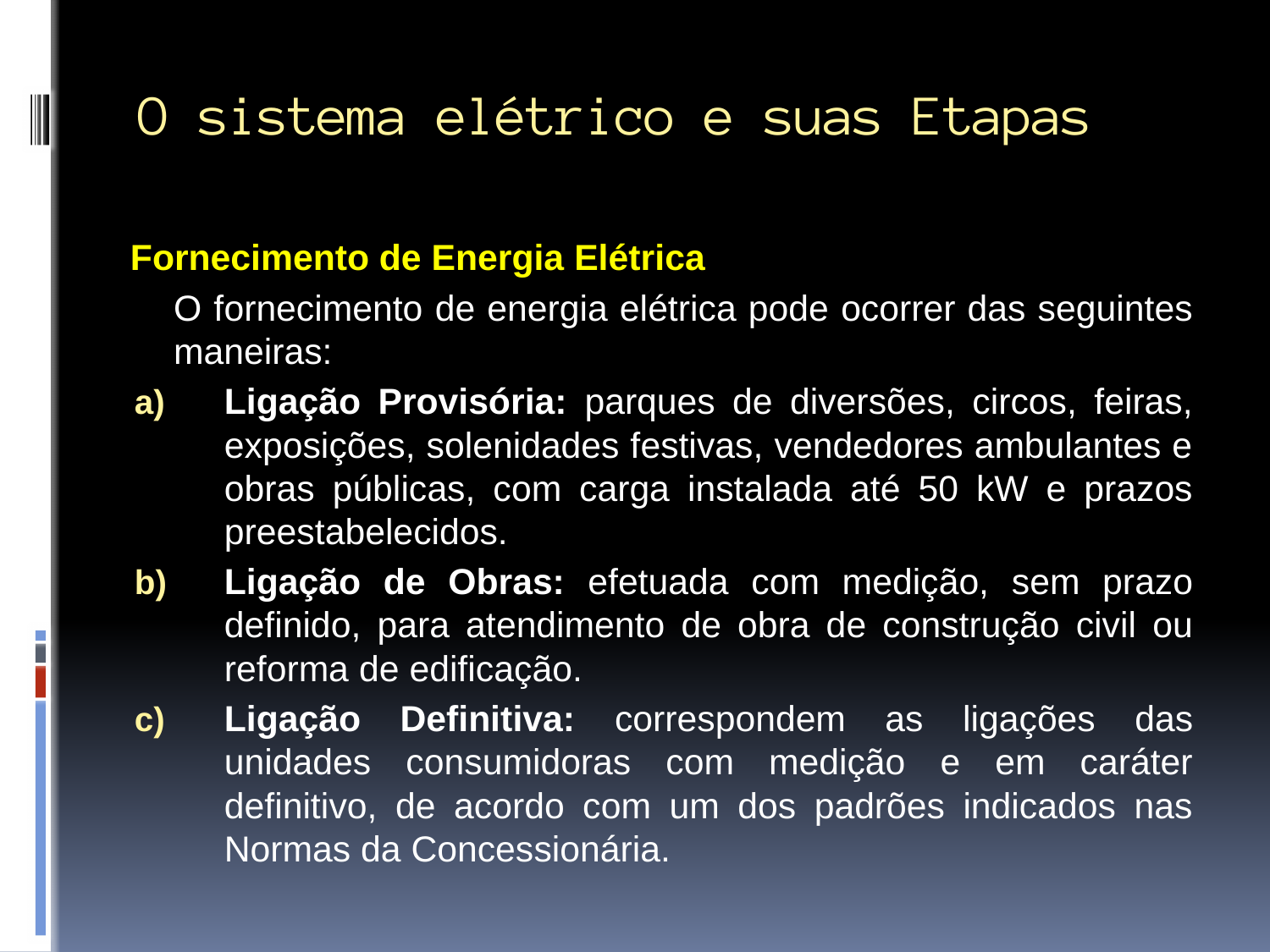

# O sistema elétrico e suas Etapas
Fornecimento de Energia Elétrica
		O fornecimento de energia elétrica pode ocorrer das seguintes maneiras:
Ligação Provisória: parques de diversões, circos, feiras, exposições, solenidades festivas, vendedores ambulantes e obras públicas, com carga instalada até 50 kW e prazos preestabelecidos.
Ligação de Obras: efetuada com medição, sem prazo definido, para atendimento de obra de construção civil ou reforma de edificação.
Ligação Definitiva: correspondem as ligações das unidades consumidoras com medição e em caráter definitivo, de acordo com um dos padrões indicados nas Normas da Concessionária.